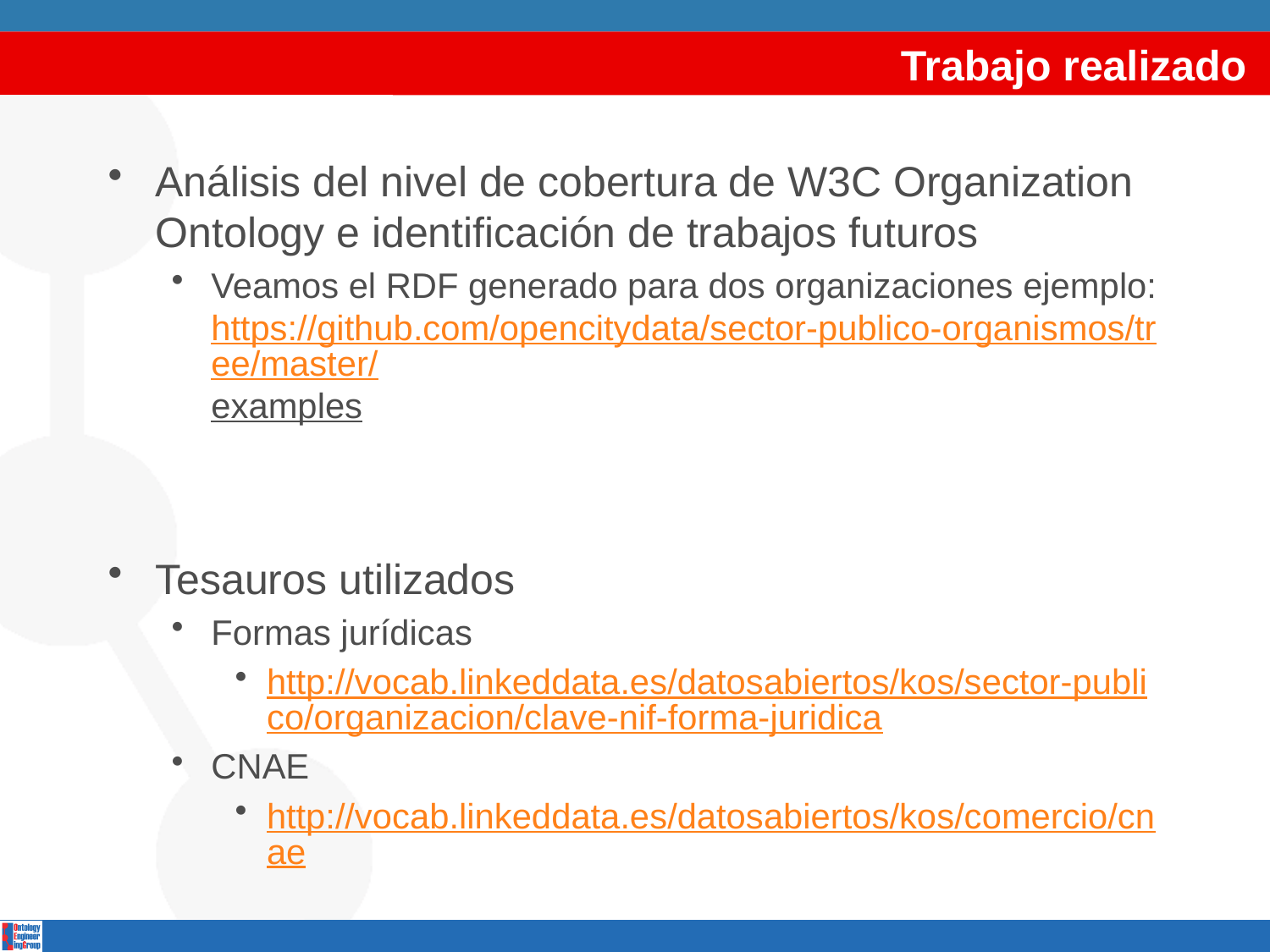

# Trabajo realizado
Análisis del nivel de cobertura de W3C Organization Ontology e identificación de trabajos futuros
Veamos el RDF generado para dos organizaciones ejemplo: https://github.com/opencitydata/sector-publico-organismos/tree/master/examples

Tesauros utilizados
Formas jurídicas
http://vocab.linkeddata.es/datosabiertos/kos/sector-publico/organizacion/clave-nif-forma-juridica
CNAE
http://vocab.linkeddata.es/datosabiertos/kos/comercio/cnae